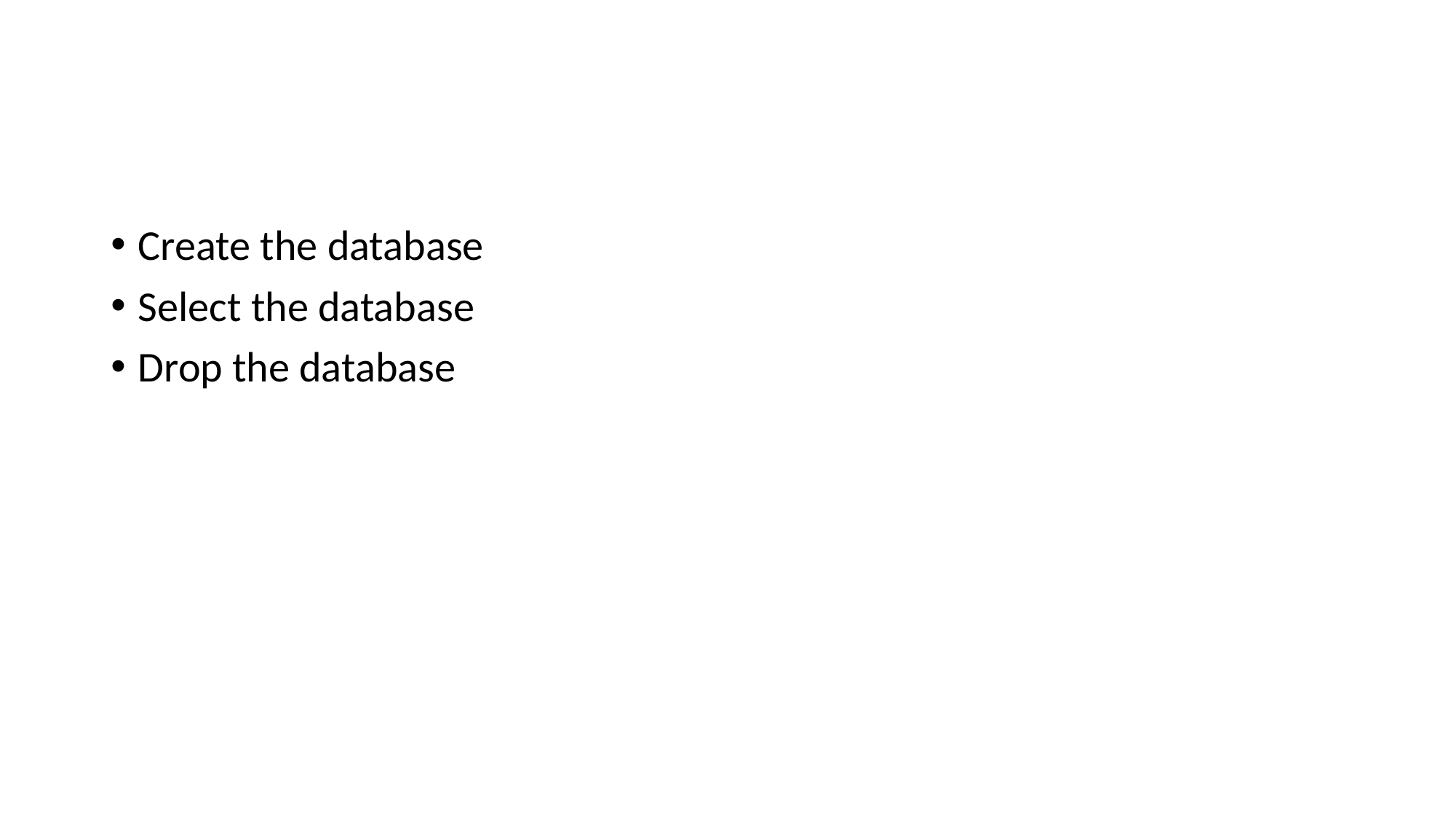

#
Create the database
Select the database
Drop the database